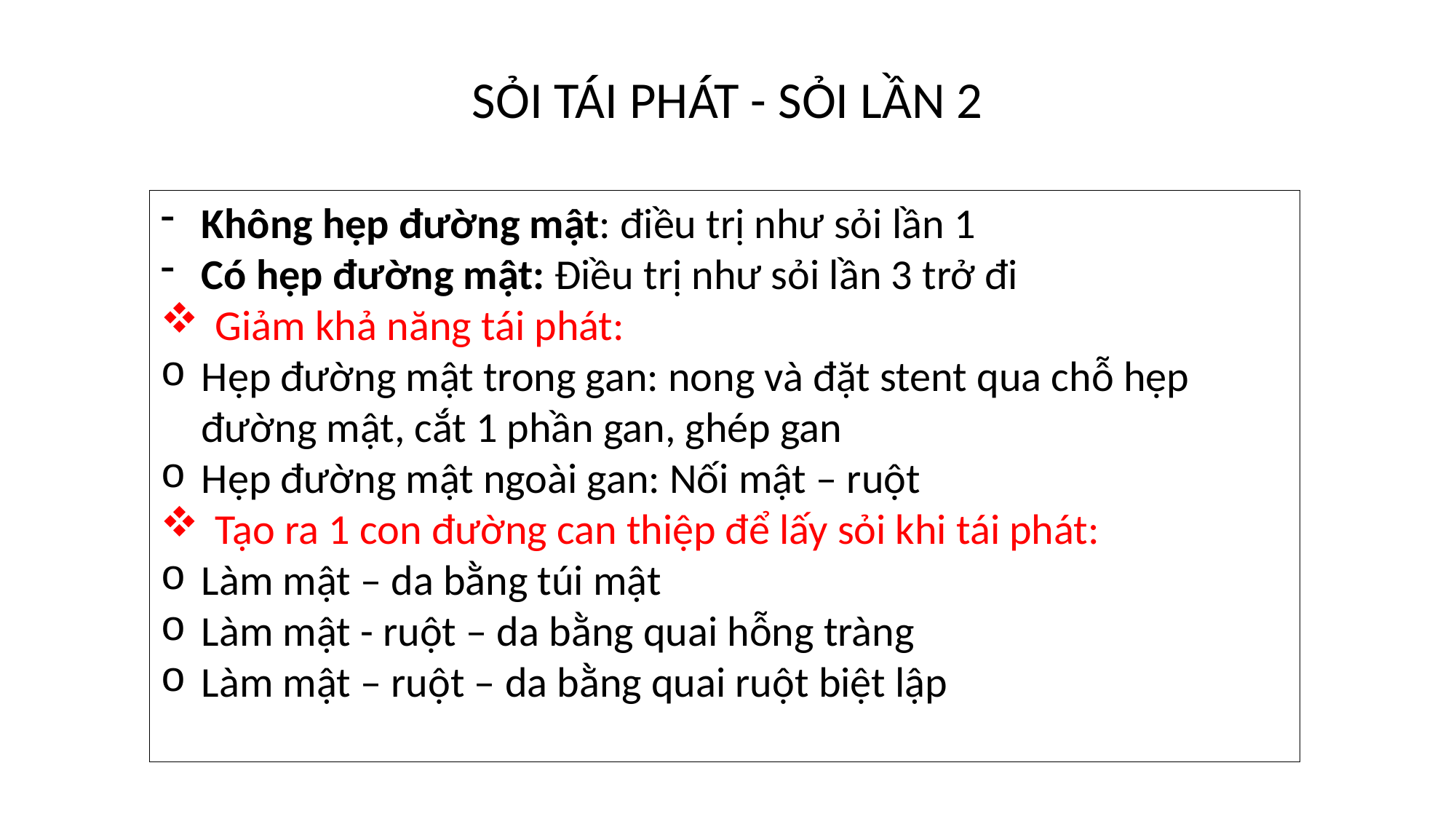

SỎI TÁI PHÁT - SỎI LẦN 2
Không hẹp đường mật: điều trị như sỏi lần 1
Có hẹp đường mật: Điều trị như sỏi lần 3 trở đi
Giảm khả năng tái phát:
Hẹp đường mật trong gan: nong và đặt stent qua chỗ hẹp đường mật, cắt 1 phần gan, ghép gan
Hẹp đường mật ngoài gan: Nối mật – ruột
Tạo ra 1 con đường can thiệp để lấy sỏi khi tái phát:
Làm mật – da bằng túi mật
Làm mật - ruột – da bằng quai hỗng tràng
Làm mật – ruột – da bằng quai ruột biệt lập